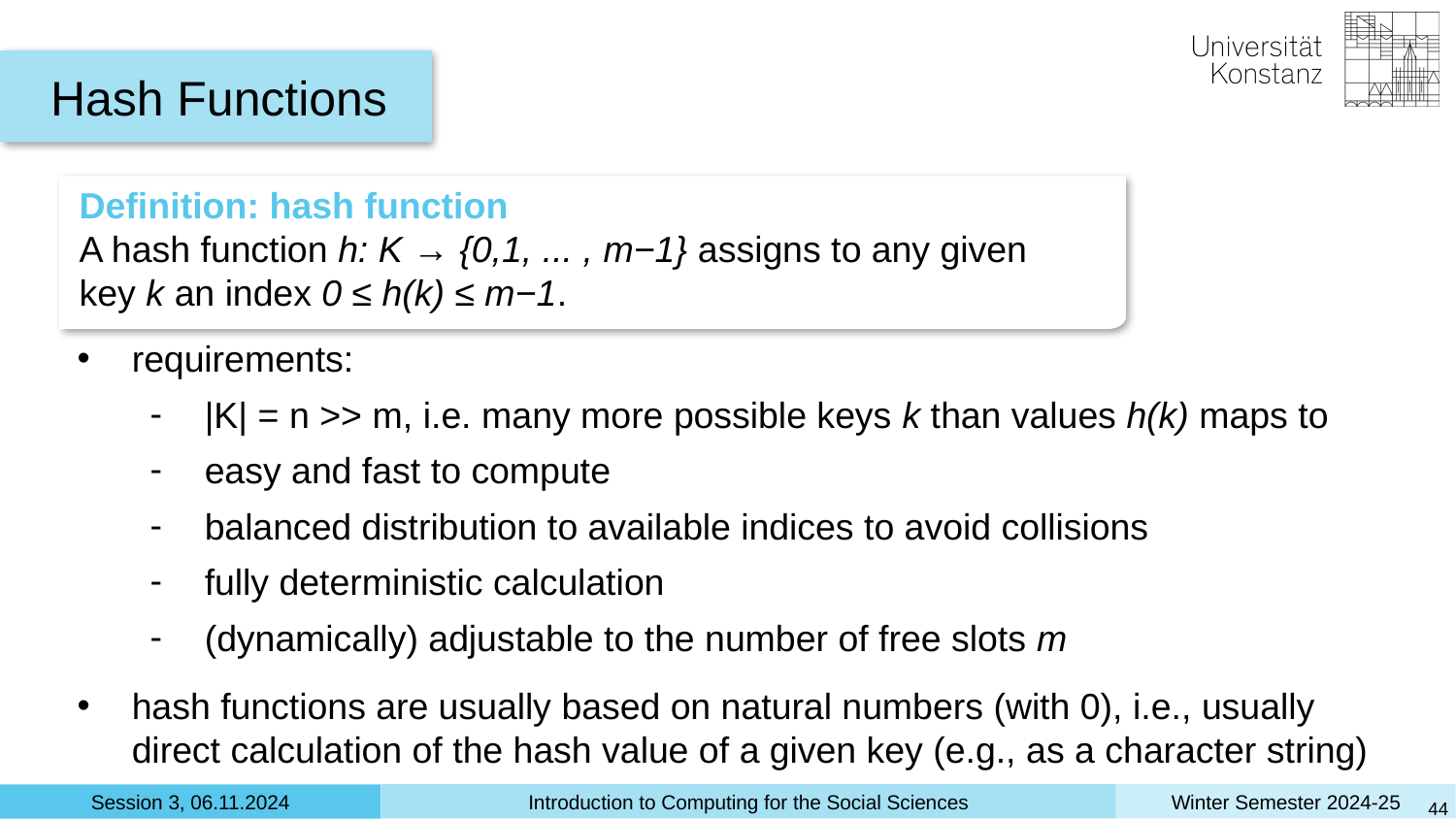

Hash Functions
Definition: hash function
A hash function h: K → {0,1, ... , m−1} assigns to any given
key k an index 0 ≤ h(k) ≤ m−1.

requirements:
|K| = n >> m, i.e. many more possible keys k than values h(k) maps to
easy and fast to compute
balanced distribution to available indices to avoid collisions
fully deterministic calculation
(dynamically) adjustable to the number of free slots m
hash functions are usually based on natural numbers (with 0), i.e., usually direct calculation of the hash value of a given key (e.g., as a character string)
44